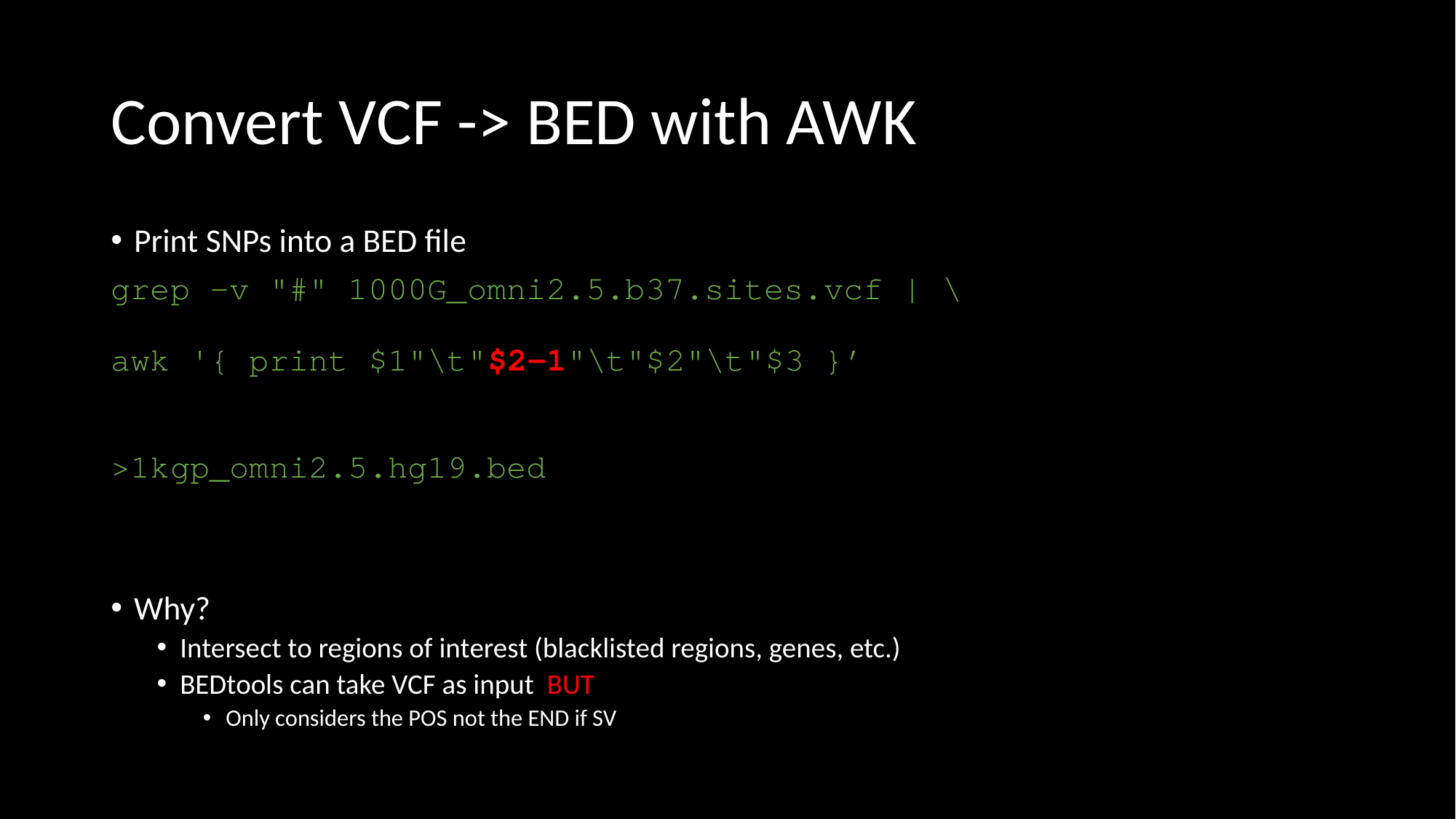

# Convert VCF -> BED with AWK
Print SNPs into a BED file
grep -v "#" 1000G_omni2.5.b37.sites.vcf | \
awk '{ print $1"\t"$2-1"\t"$2"\t"$3 }’
>1kgp_omni2.5.hg19.bed

Why?
Intersect to regions of interest (blacklisted regions, genes, etc.)
BEDtools can take VCF as input  BUT
Only considers the POS not the END if SV